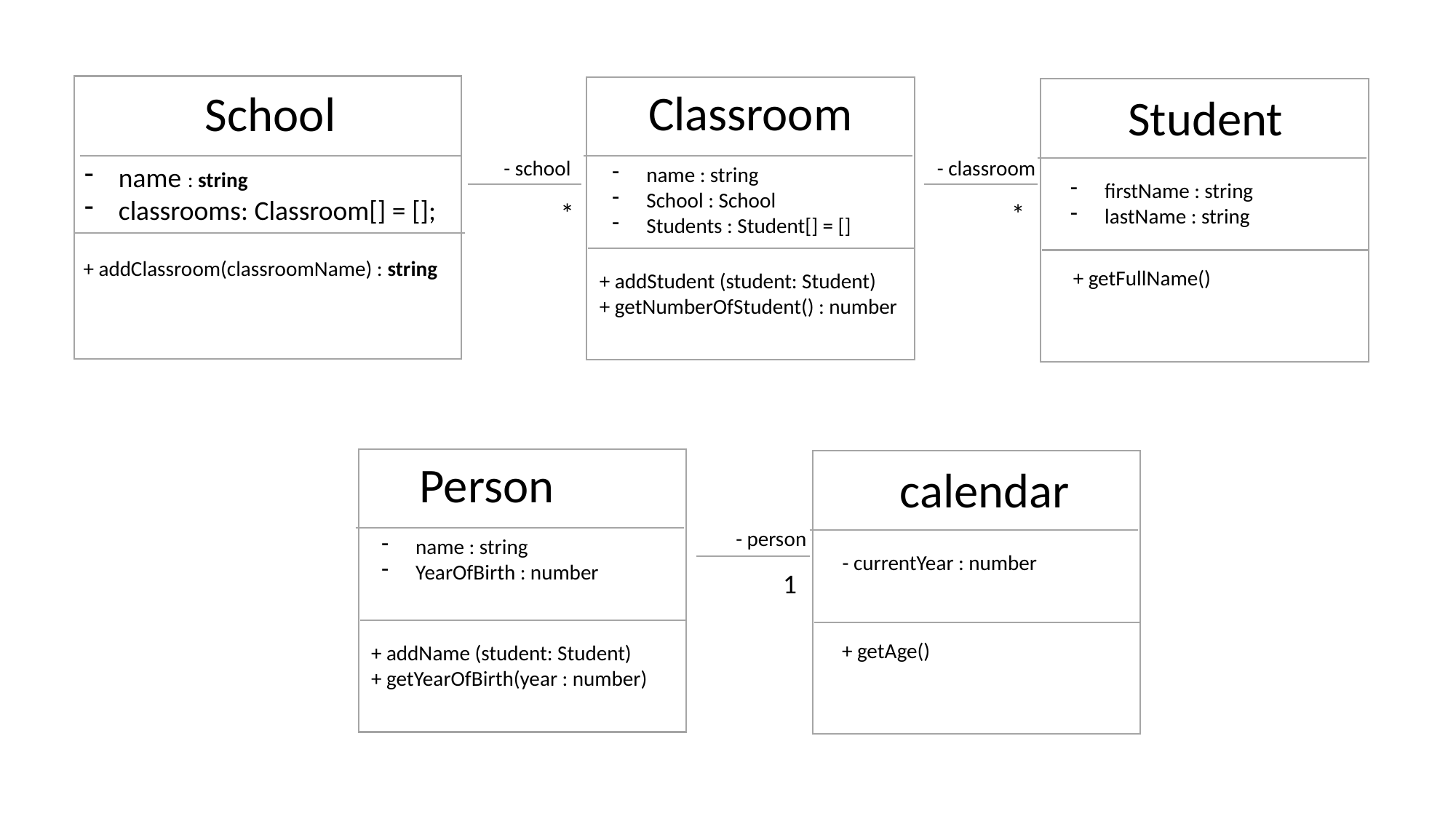

Classroom

School

Student
- classroom
- school
name : string
classrooms: Classroom[] = [];

name : string
School : School
Students : Student[] = []
firstName : string
lastName : string
*
*
+ addClassroom(classroomName) : string
+ getFullName()
+ addStudent (student: Student)
+ getNumberOfStudent() : number
Person

calendar
- person
name : string
YearOfBirth : number
- currentYear : number
1
+ getAge()
+ addName (student: Student)
+ getYearOfBirth(year : number)